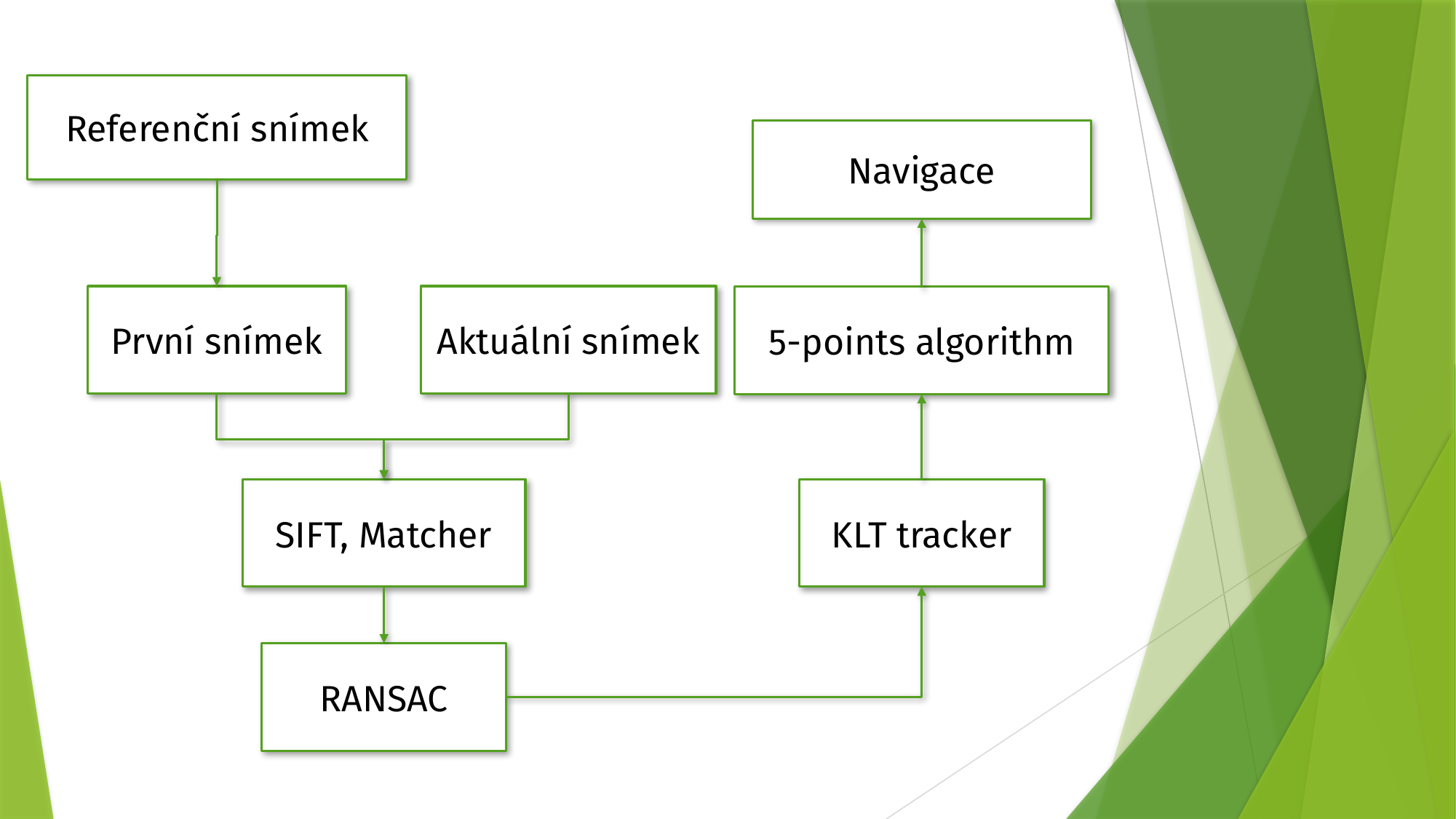

Referenční snímek
Navigace
První snímek
Aktuální snímek
5-points algorithm
SIFT, Matcher
KLT tracker
RANSAC